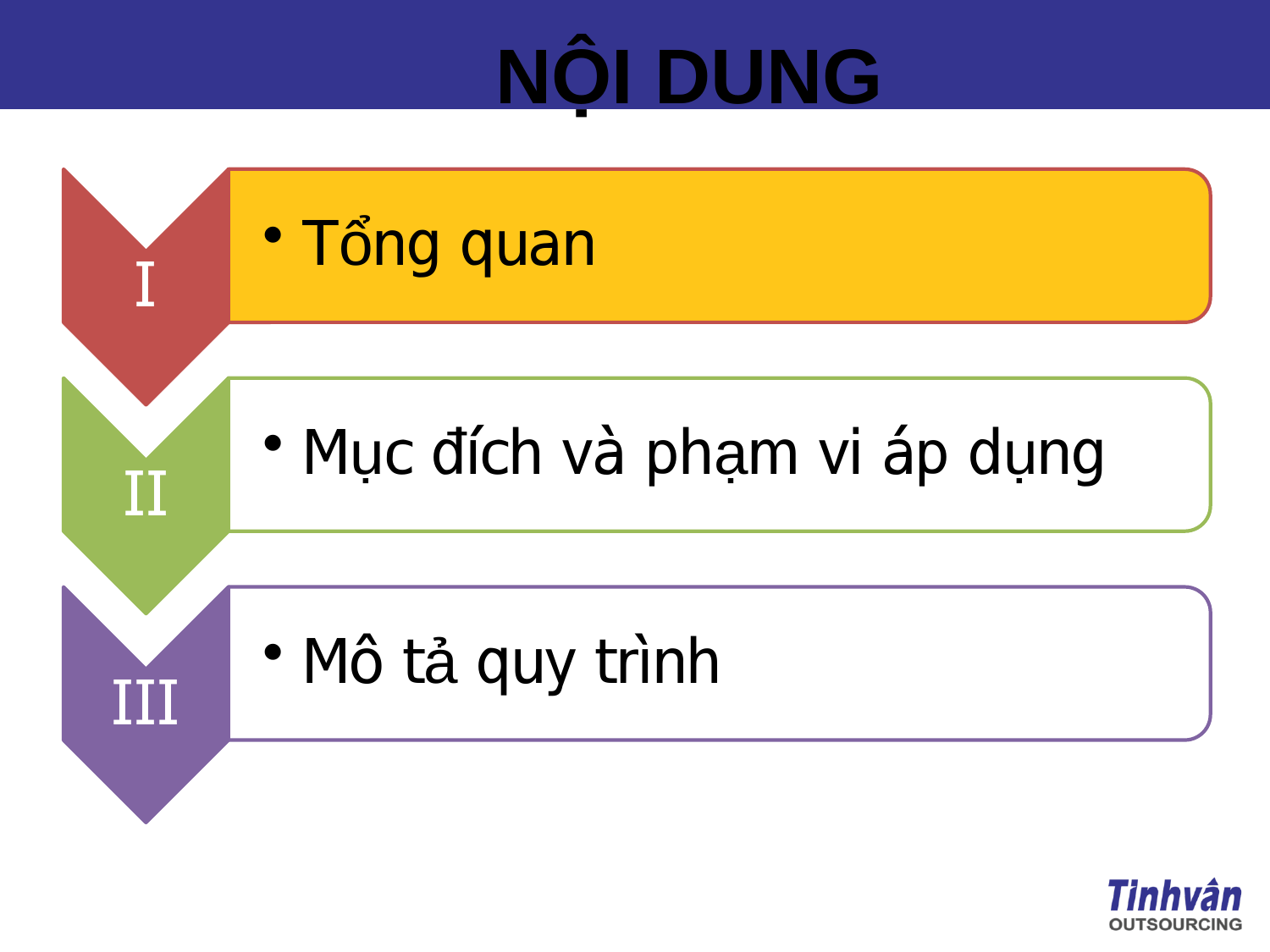

# NỘI DUNG
I
Tổng quan
II
Mục đích và phạm vi áp dụng
III
Mô tả quy trình